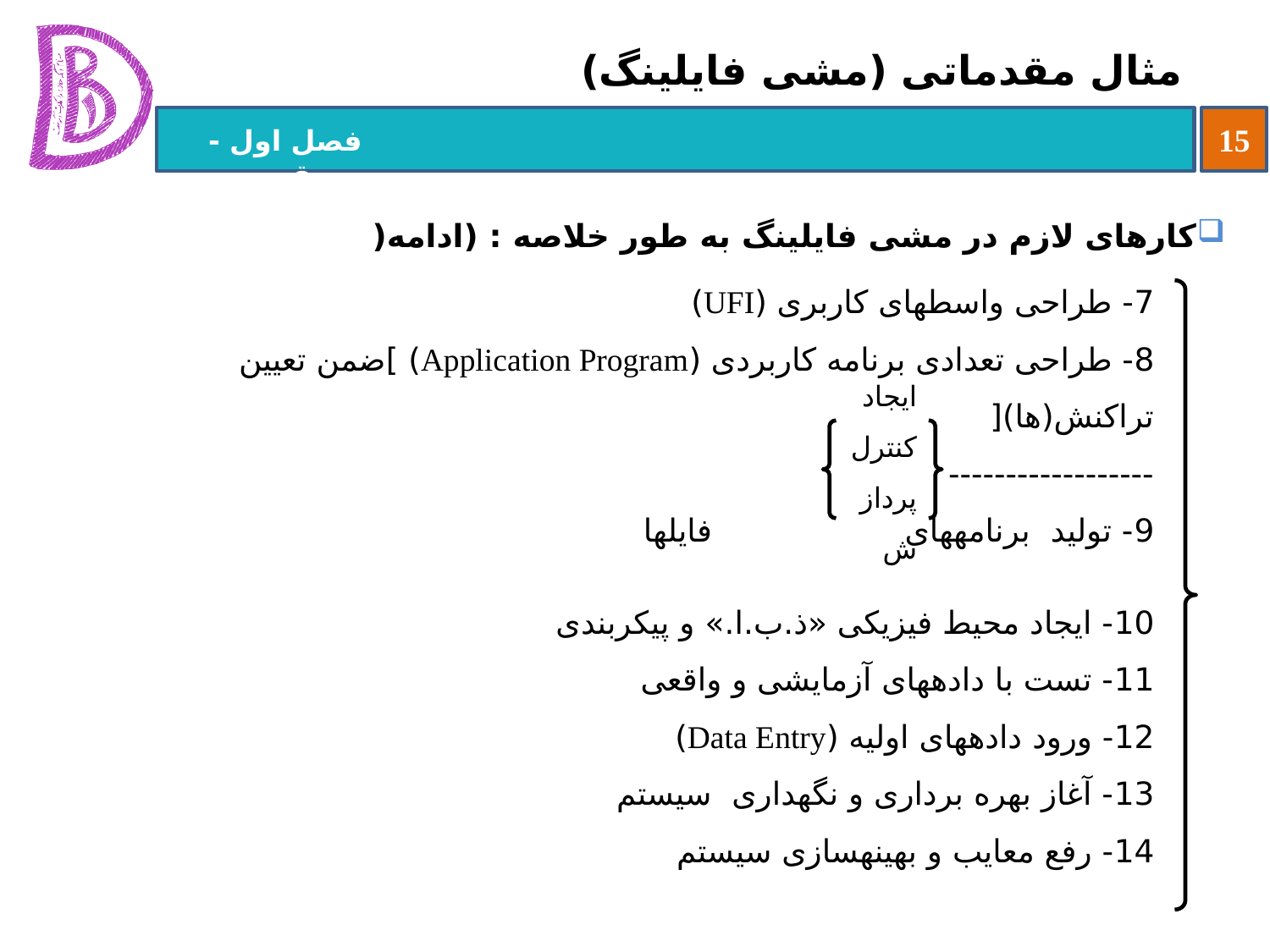

# مثال مقدماتی (مشی فایلینگ)
کارهای لازم در مشی فایلینگ به طور خلاصه : (ادامه(

7- طراحی واسط‏های کاربری (UFI)
8- طراحی تعدادی برنامه کاربردی (Application Program) ]ضمن تعیین تراکنش(ها)[
------------------
9- تولید  برنامه‏های                   فایل‏ها

10- ایجاد محیط فیزیکی «ذ.ب.ا.» و پیکربندی
11- تست با داده‏های آزمایشی و واقعی
12- ورود داده‏های اولیه (Data Entry)
13- آغاز بهره برداری و نگهداری  سیستم
14- رفع معایب و بهینه‏سازی سیستم

ایجاد
کنترل
پردازش